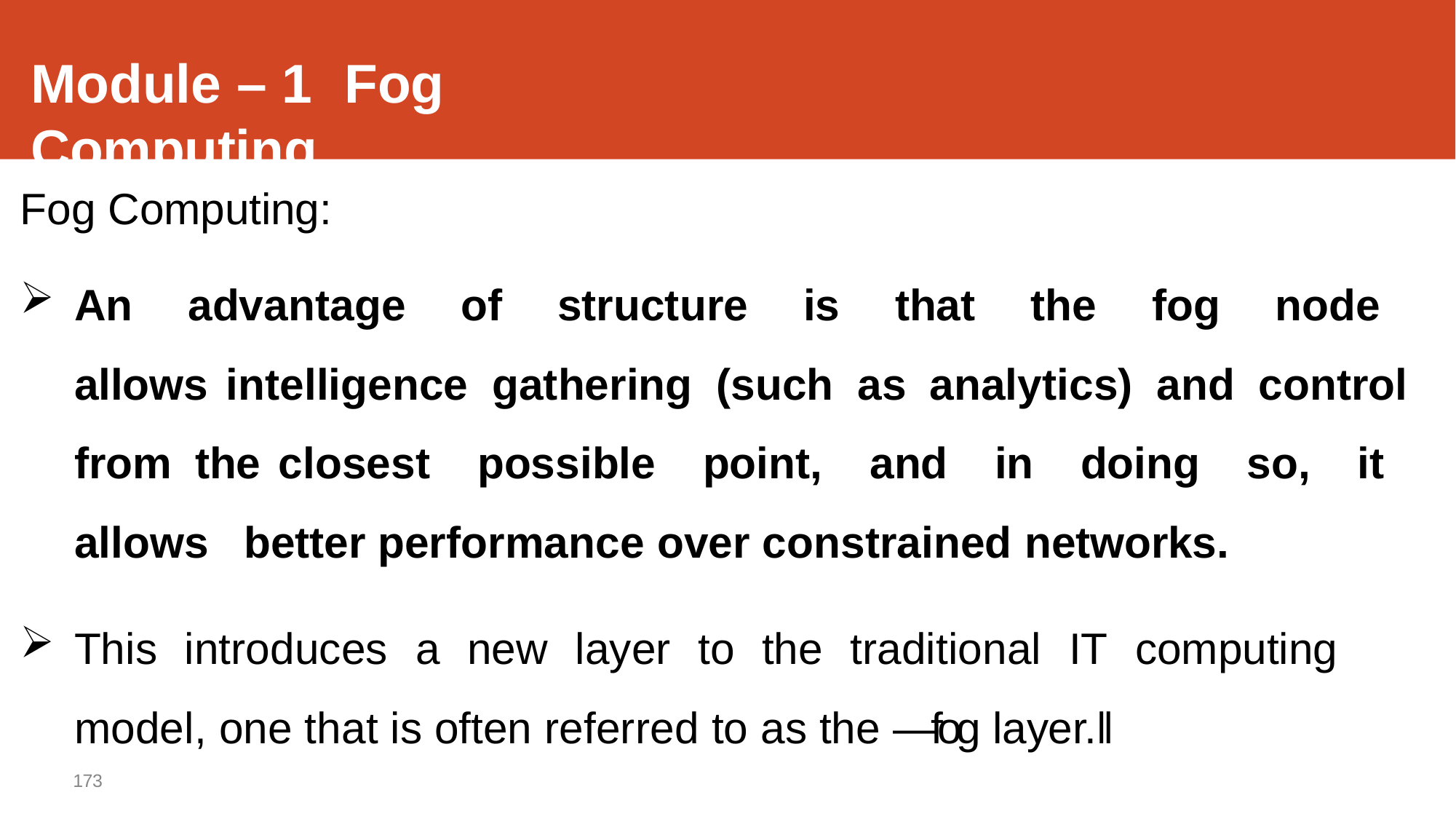

# Module – 1	Fog Computing
Fog Computing:
An  advantage  of  structure  is  that  the  fog  node  allows intelligence gathering (such as analytics) and control from the closest  possible  point,  and  in  doing  so,  it  allows  better performance over constrained networks.
This  introduces  a  new  layer  to  the  traditional  IT  computing 	model, one that is often referred to as the ―fog layer.‖
173